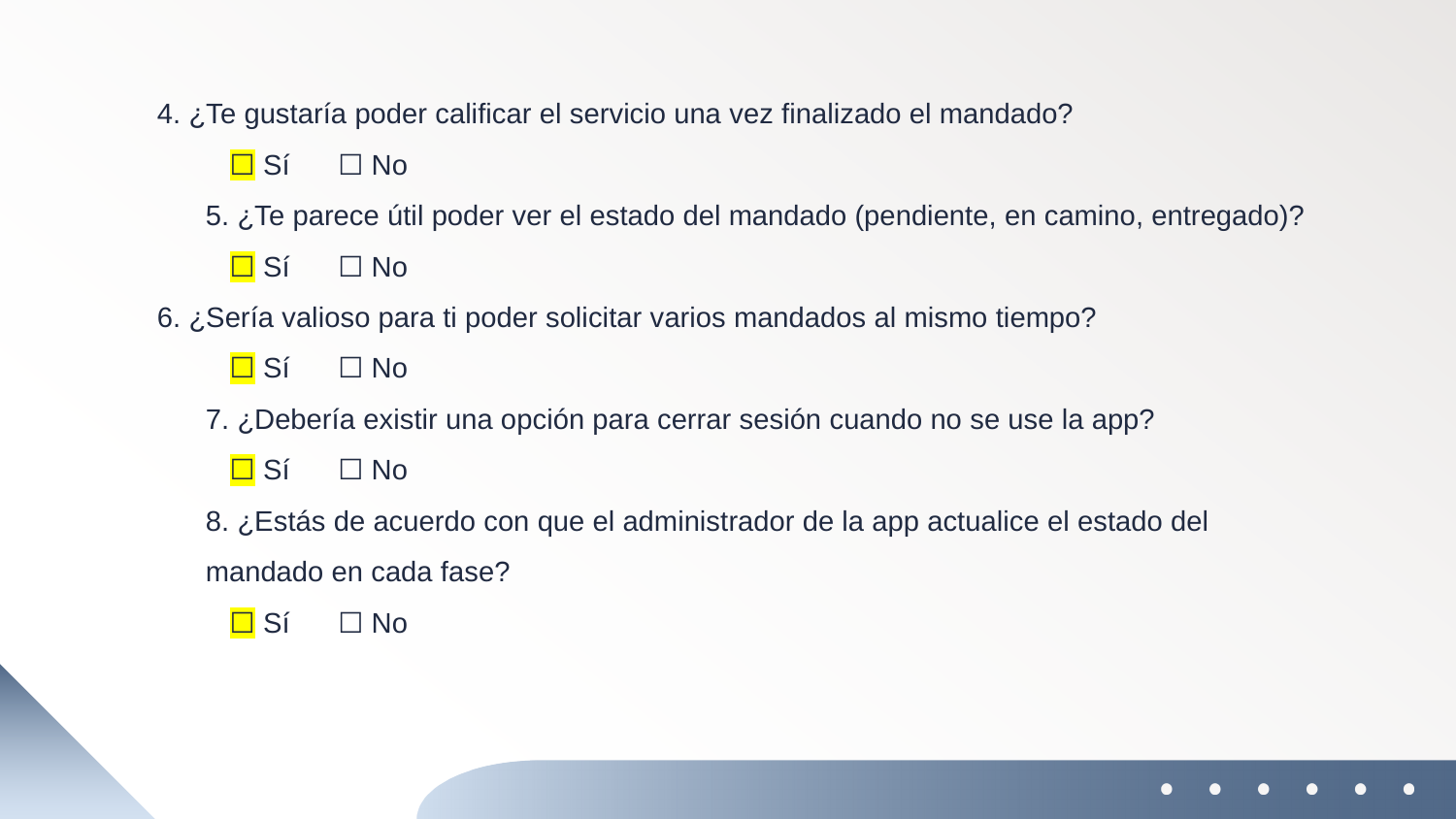

4. ¿Te gustaría poder calificar el servicio una vez finalizado el mandado?
   ☐ Sí      ☐ No
5. ¿Te parece útil poder ver el estado del mandado (pendiente, en camino, entregado)?
   ☐ Sí      ☐ No
6. ¿Sería valioso para ti poder solicitar varios mandados al mismo tiempo?
   ☐ Sí      ☐ No
7. ¿Debería existir una opción para cerrar sesión cuando no se use la app?
   ☐ Sí      ☐ No
8. ¿Estás de acuerdo con que el administrador de la app actualice el estado del mandado en cada fase?
   ☐ Sí      ☐ No